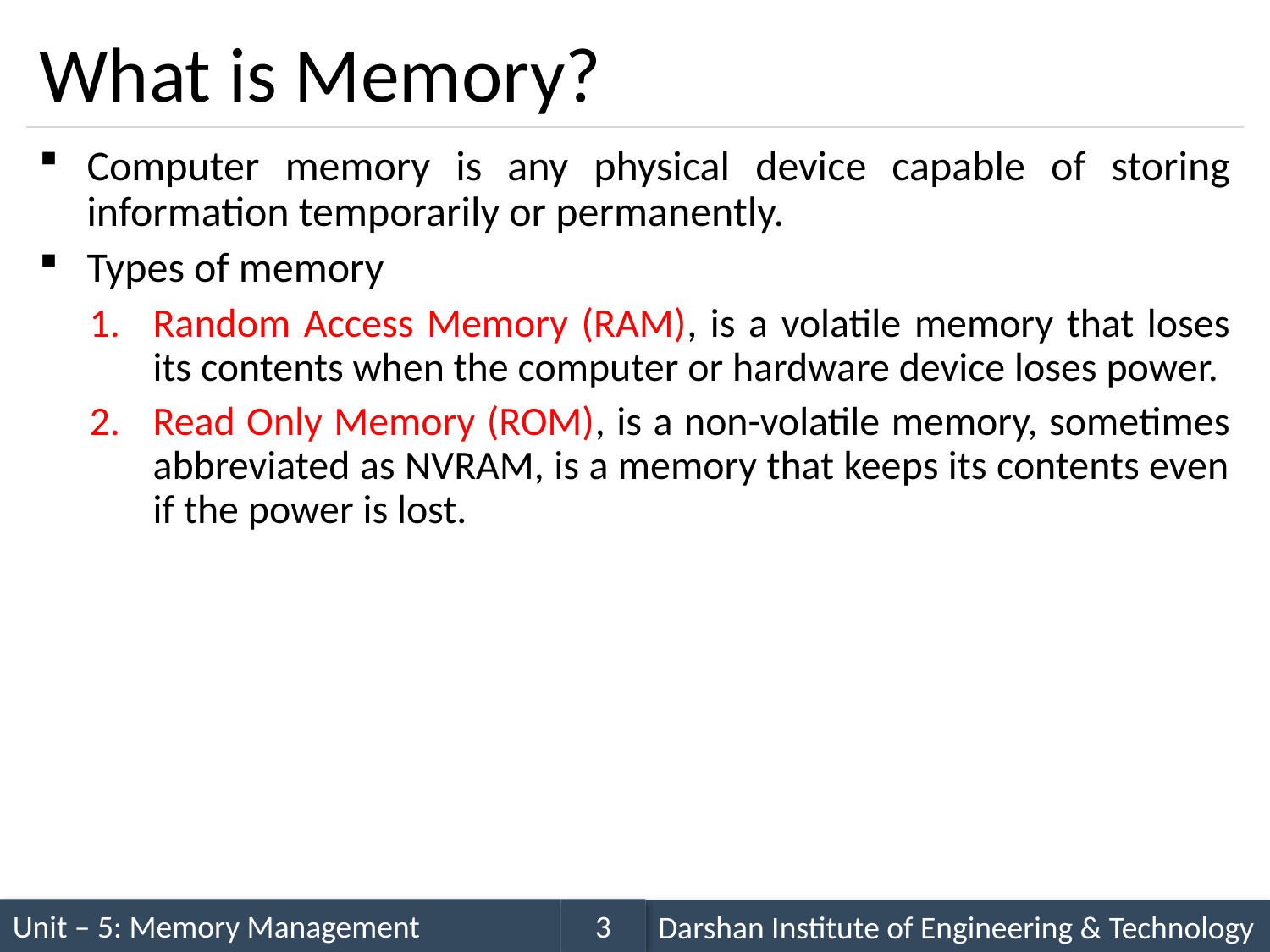

# What is Memory?
Computer memory is any physical device capable of storing information temporarily or permanently.
Types of memory
Random Access Memory (RAM), is a volatile memory that loses its contents when the computer or hardware device loses power.
Read Only Memory (ROM), is a non-volatile memory, sometimes abbreviated as NVRAM, is a memory that keeps its contents even if the power is lost.